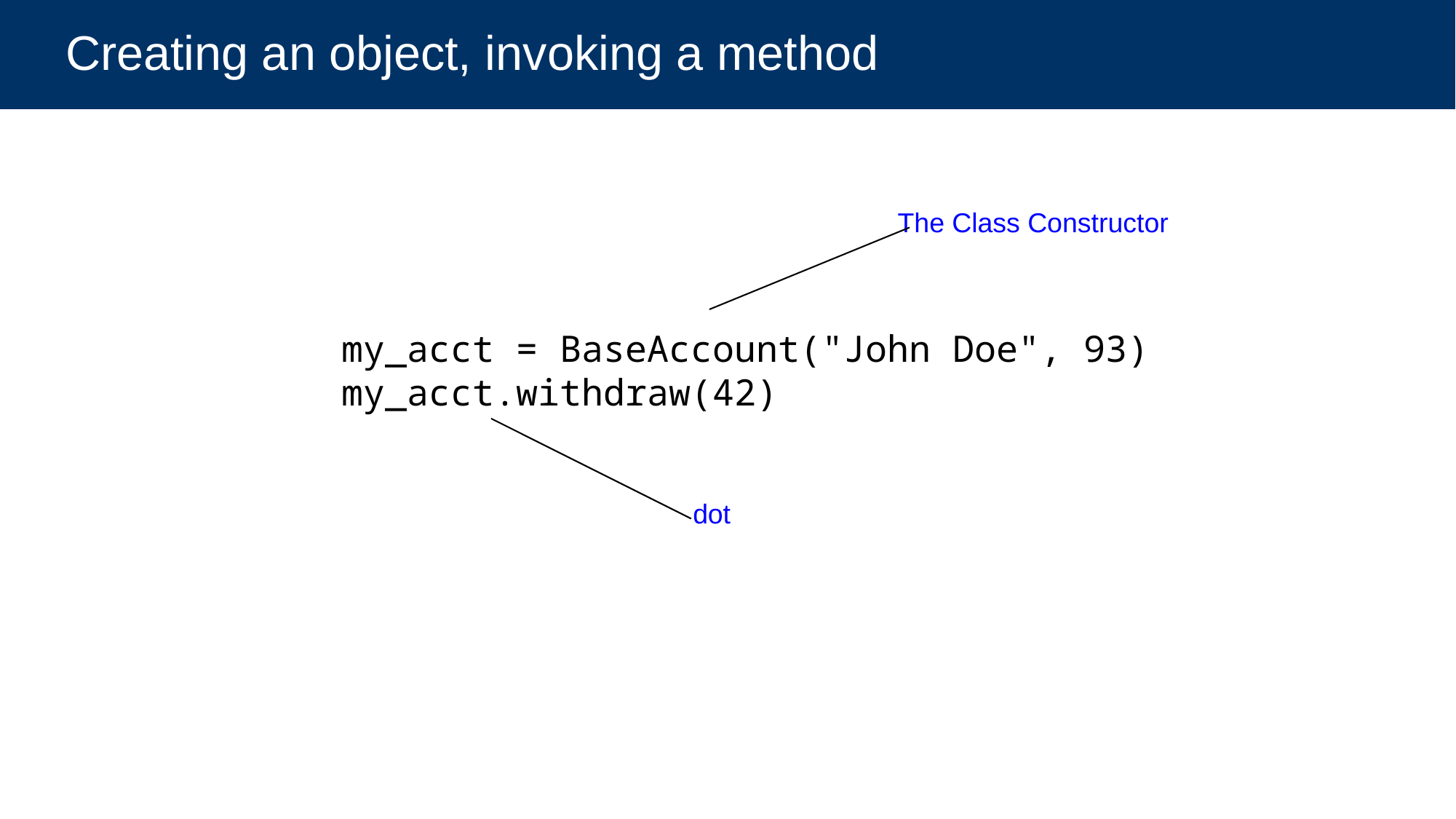

# Creating an object, invoking a method
The Class Constructor
my_acct = BaseAccount("John Doe", 93)
my_acct.withdraw(42)

dot